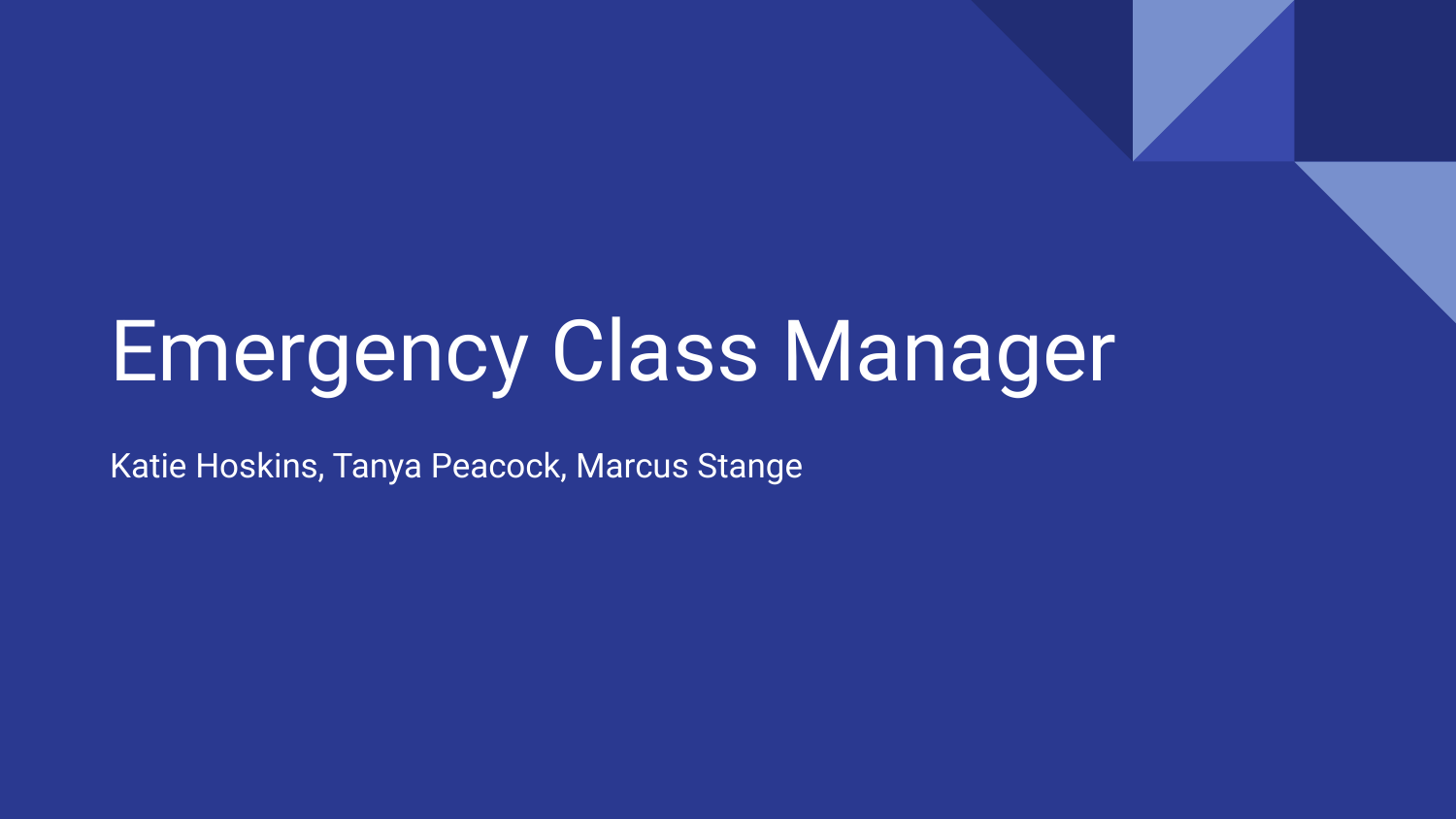

# Emergency Class Manager
Katie Hoskins, Tanya Peacock, Marcus Stange